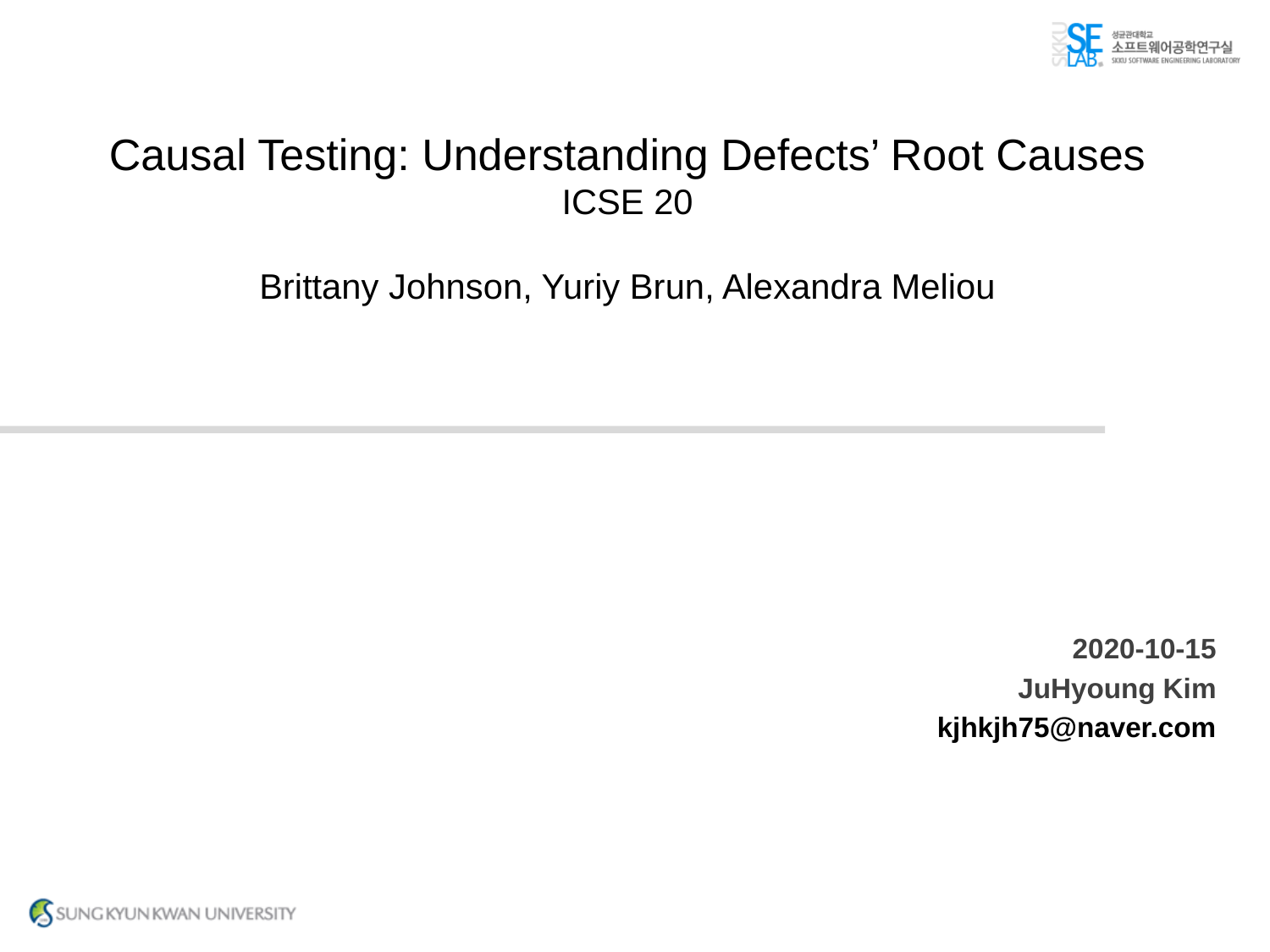

Causal Testing: Understanding Defects’ Root Causes
ICSE 20

Brittany Johnson, Yuriy Brun, Alexandra Meliou

2020-10-15
JuHyoung Kim
kjhkjh75@naver.com